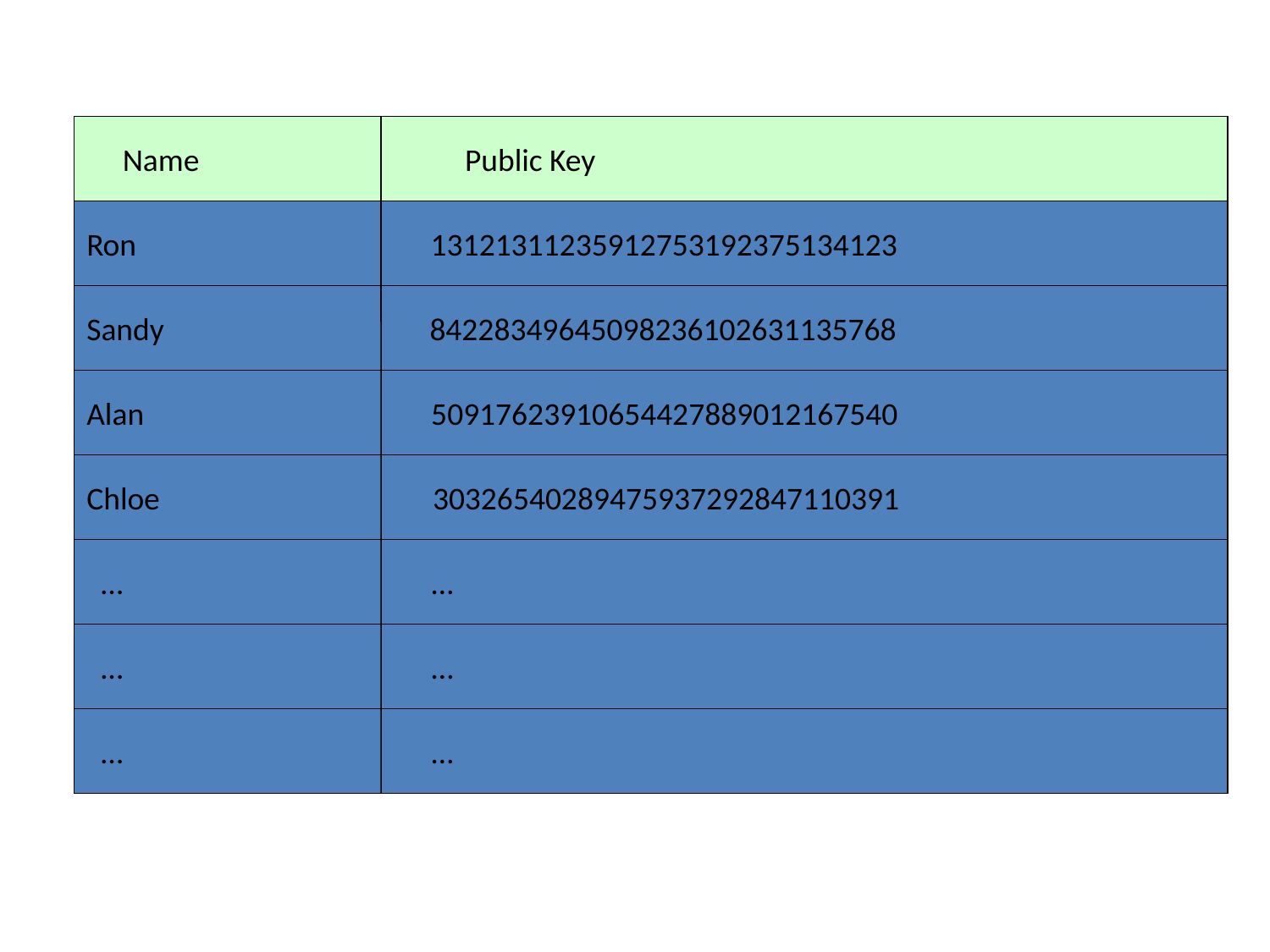

Name                                     Public Key
Ron                                         13121311235912753192375134123
Sandy                                     84228349645098236102631135768
Alan                                        50917623910654427889012167540
Chloe                                      30326540289475937292847110391
  …                                           …
  …                                           …
  …                                           …